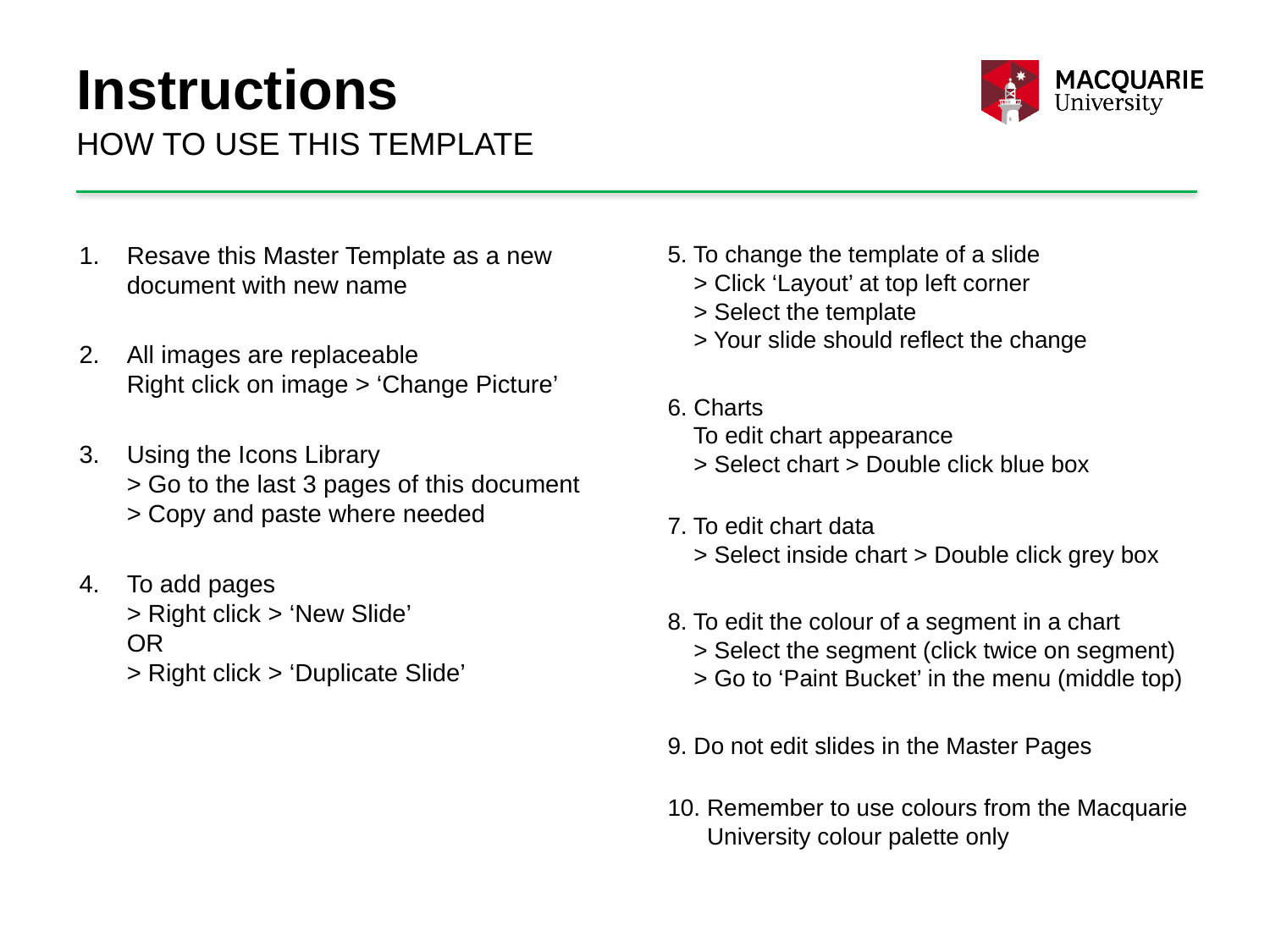

# Instructions
HOW TO USE THIS TEMPLATE
Resave this Master Template as a new
document with new name

All images are replaceable
Right click on image > ‘Change Picture’

Using the Icons Library
> Go to the last 3 pages of this document
> Copy and paste where needed

To add pages
> Right click > ‘New Slide’
OR
> Right click > ‘Duplicate Slide’

5. To change the template of a slide
    > Click ‘Layout’ at top left corner
    > Select the template
    > Your slide should reflect the change

6. Charts
    To edit chart appearance
    > Select chart > Double click blue box
7. To edit chart data
    > Select inside chart > Double click grey box

8. To edit the colour of a segment in a chart
    > Select the segment (click twice on segment)
    > Go to ‘Paint Bucket’ in the menu (middle top)

9. Do not edit slides in the Master Pages
10. Remember to use colours from the Macquarie
      University colour palette only